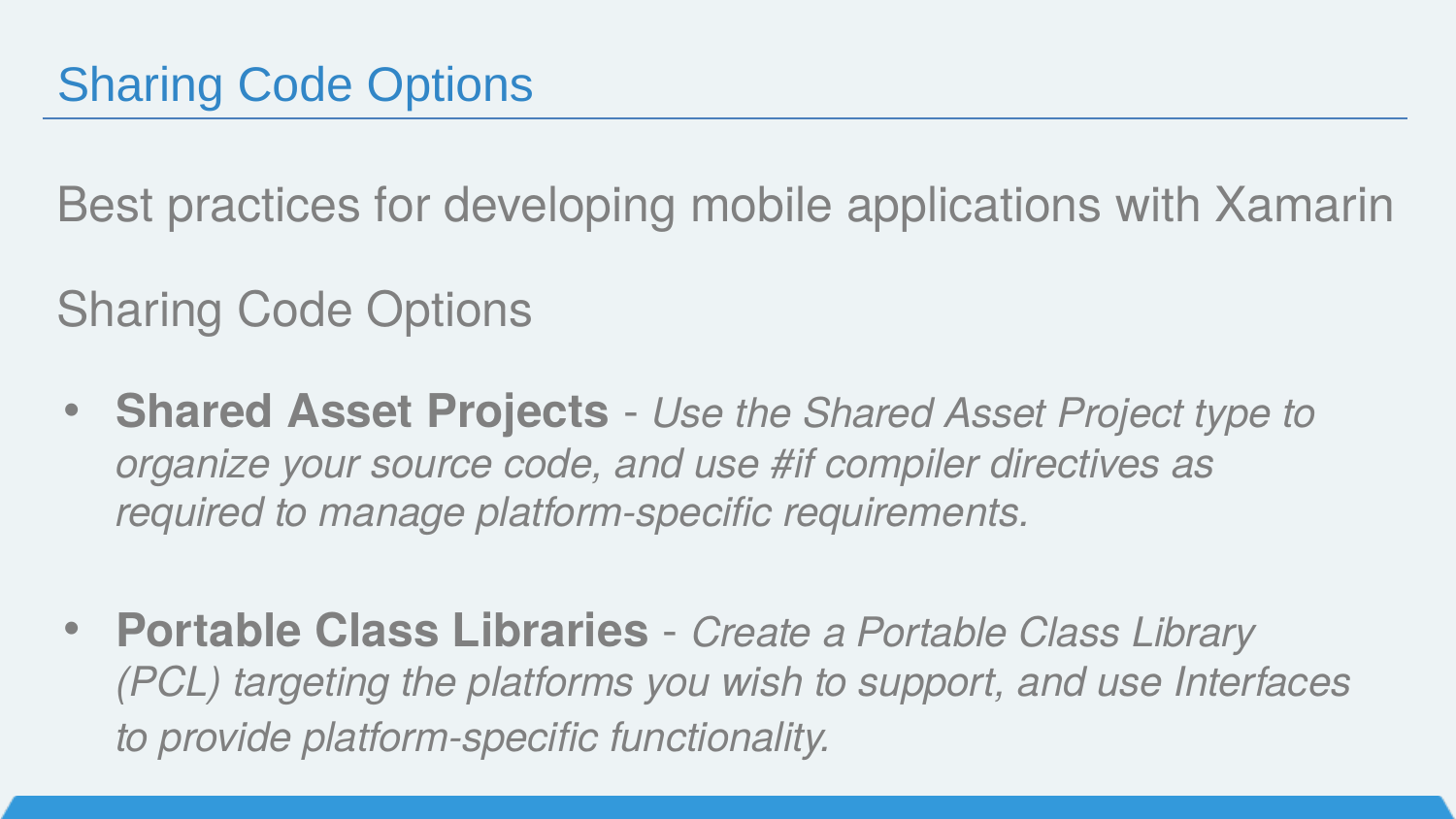

# Sharing Code Options

Best practices for developing mobile applications with Xamarin
Sharing Code Options
Shared Asset Projects - Use the Shared Asset Project type to organize your source code, and use #if compiler directives as required to manage platform-specific requirements.
Portable Class Libraries - Create a Portable Class Library (PCL) targeting the platforms you wish to support, and use Interfaces to provide platform-specific functionality.